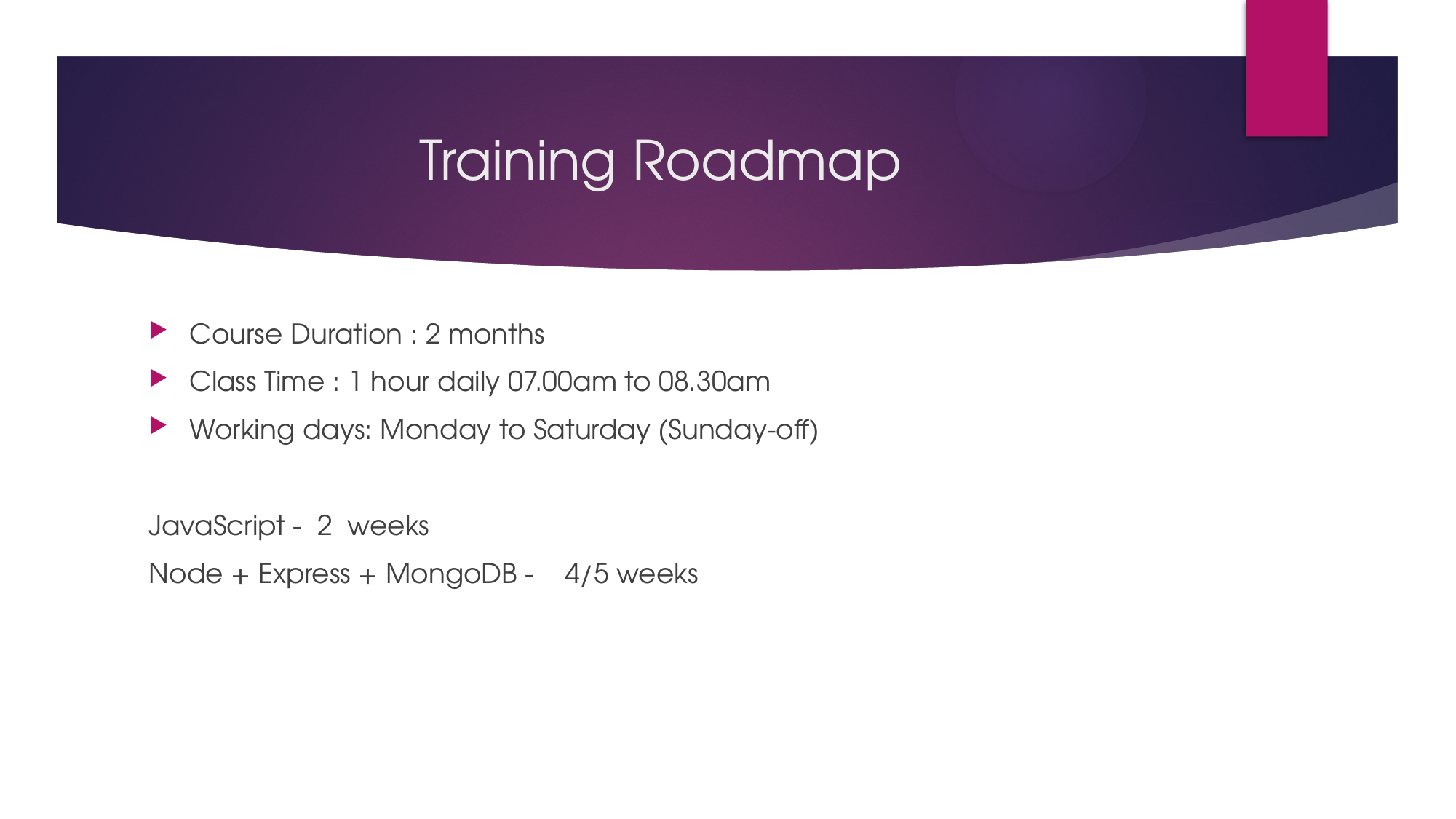

# Training Roadmap
Course Duration : 2 months
Class Time : 1 hour daily 07.00am to 08.30am
Working days: Monday to Saturday (Sunday-off)

JavaScript -  2  weeks
Node + Express + MongoDB -    4/5 weeks